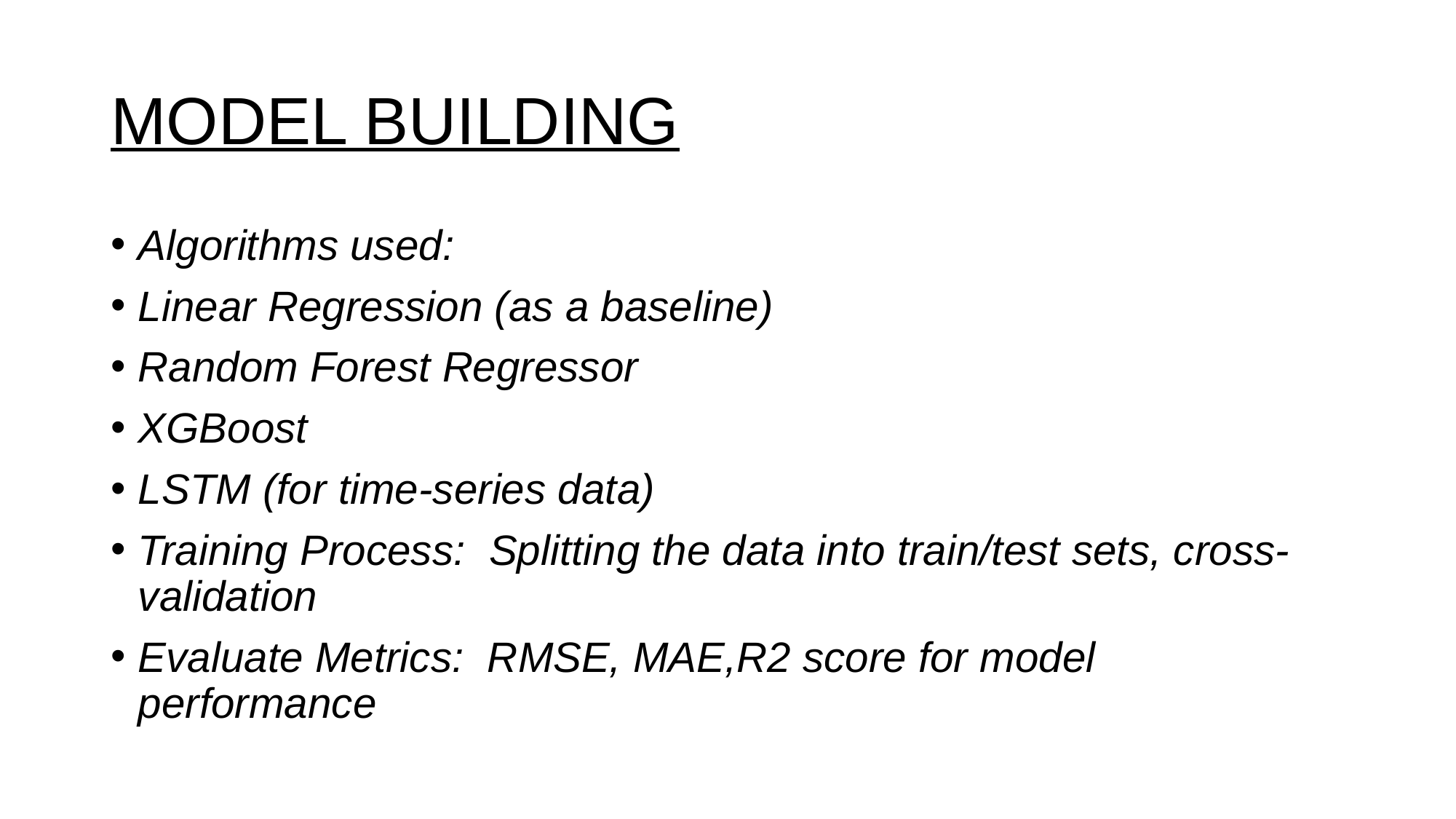

# MODEL BUILDING
Algorithms used:
Linear Regression (as a baseline)
Random Forest Regressor
XGBoost
LSTM (for time-series data)
Training Process:  Splitting the data into train/test sets, cross-validation
Evaluate Metrics:  RMSE, MAE,R2 score for model performance